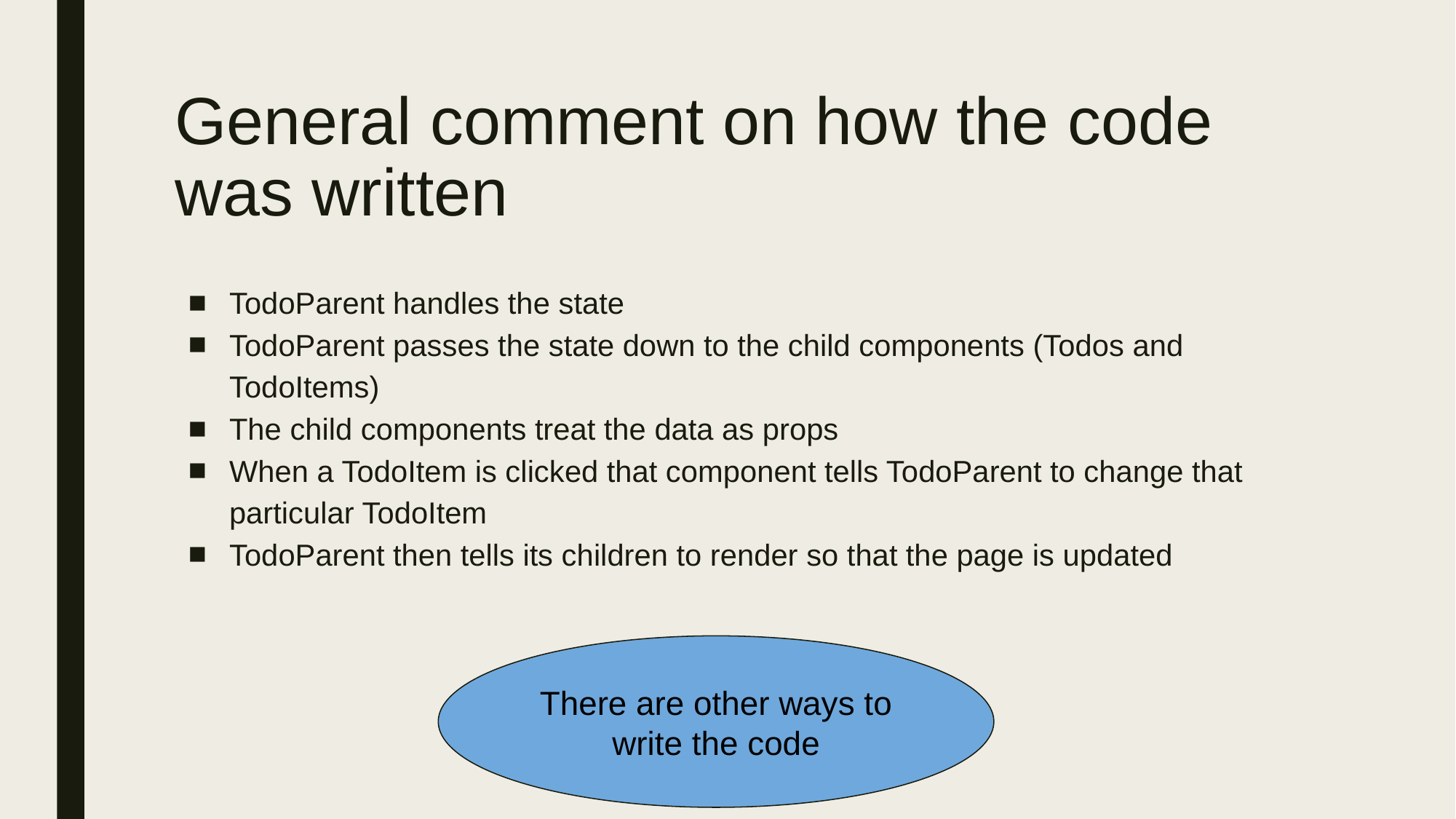

# General comment on how the code was written
TodoParent handles the state
TodoParent passes the state down to the child components (Todos and TodoItems)
The child components treat the data as props
When a TodoItem is clicked that component tells TodoParent to change that particular TodoItem
TodoParent then tells its children to render so that the page is updated
There are other ways to write the code